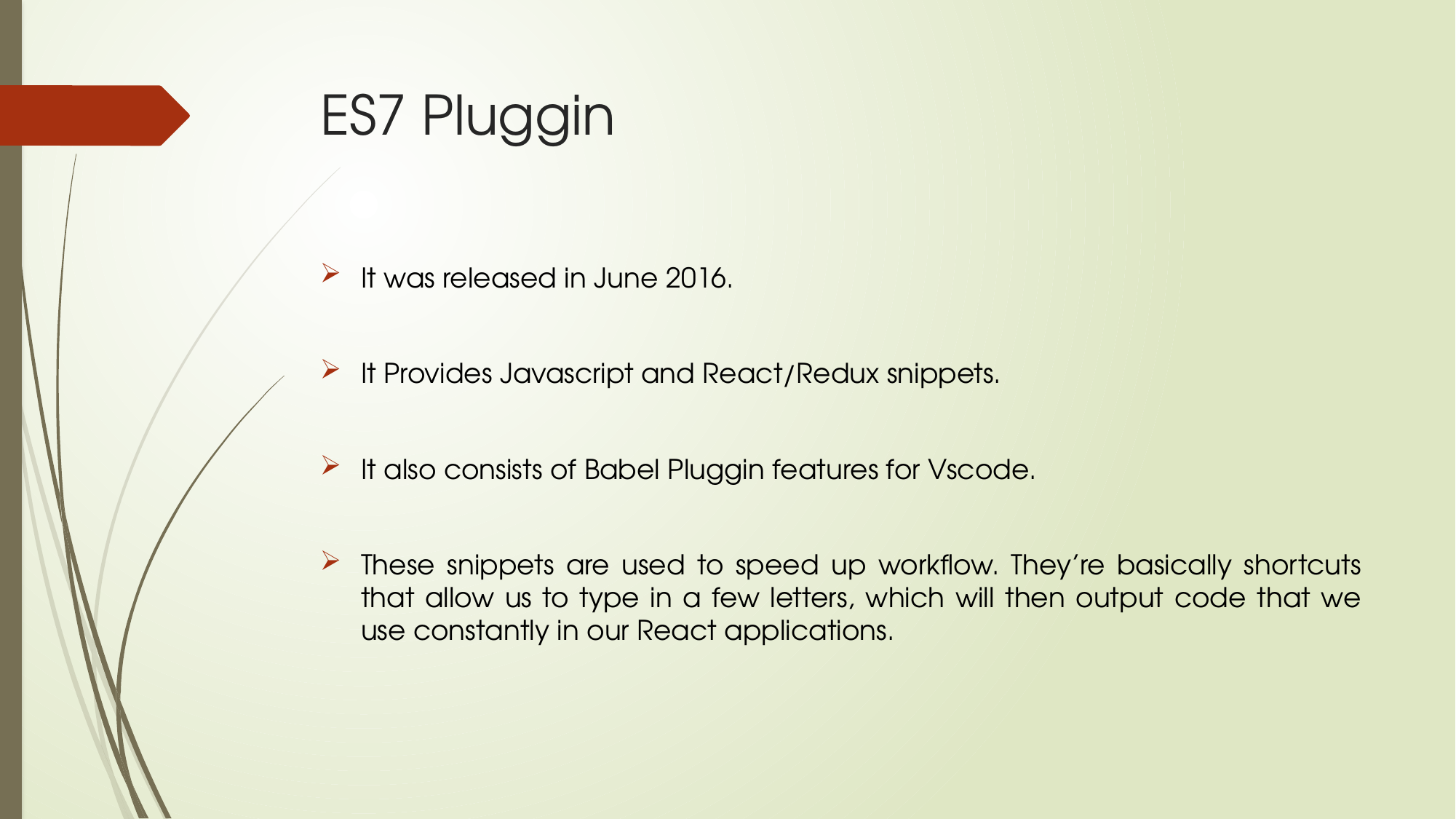

# ES7 Pluggin
It was released in June 2016.

It Provides Javascript and React/Redux snippets.

It also consists of Babel Pluggin features for Vscode.

These snippets are used to speed up workflow. They’re basically shortcuts that allow us to type in a few letters, which will then output code that we use constantly in our React applications.